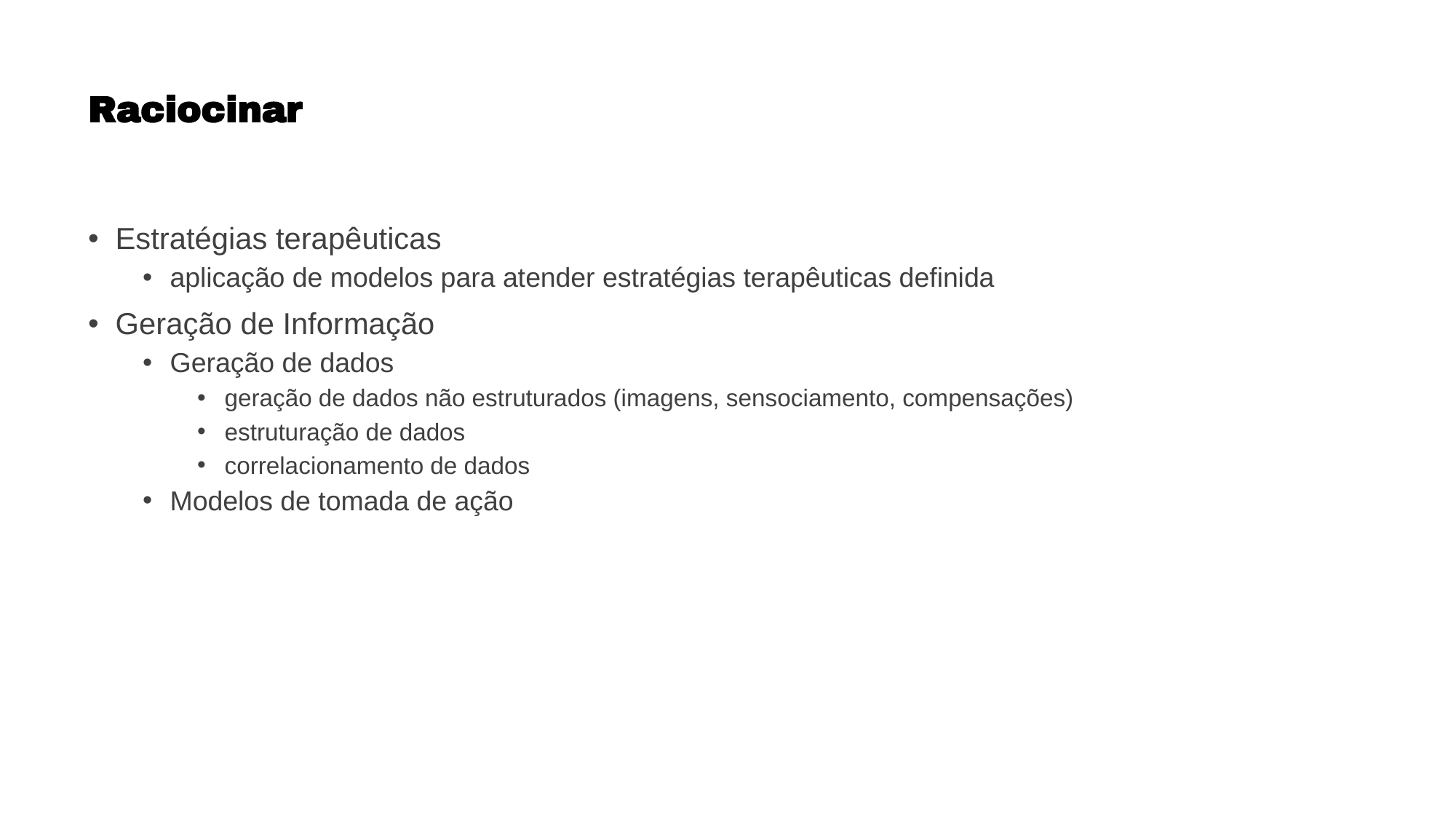

# Raciocinar
Estratégias terapêuticas
aplicação de modelos para atender estratégias terapêuticas definida
Geração de Informação
Geração de dados
geração de dados não estruturados (imagens, sensociamento, compensações)
estruturação de dados
correlacionamento de dados
Modelos de tomada de ação